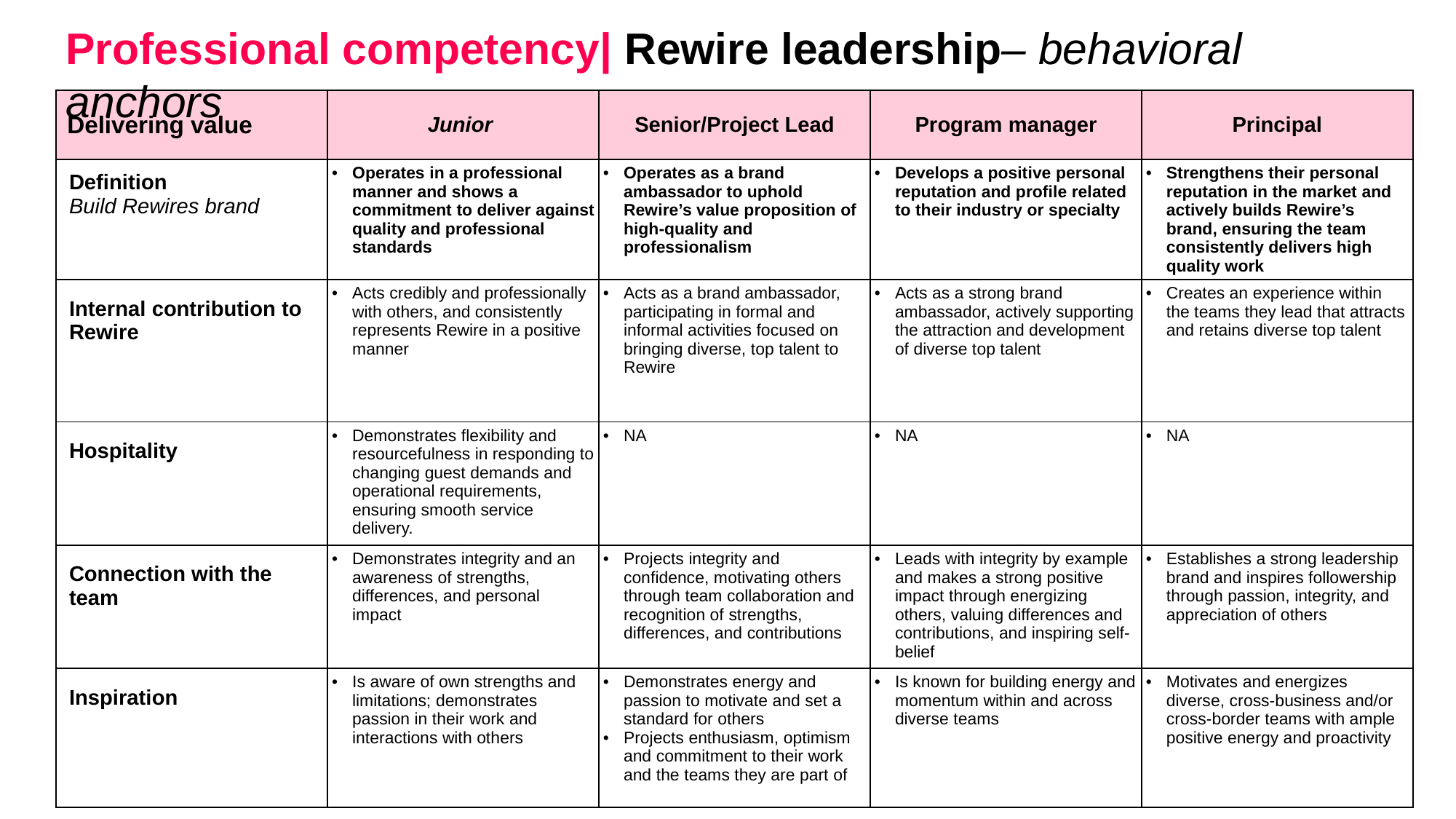

# Professional competency| Rewire leadership– behavioral anchors
| Delivering value | Junior | Senior/Project Lead | Program manager | Principal |
| --- | --- | --- | --- | --- |
| Definition Build Rewires brand | Operates in a professional manner and shows a commitment to deliver against quality and professional standards | Operates as a brand ambassador to uphold Rewire’s value proposition of high-quality and professionalism | Develops a positive personal reputation and profile related to their industry or specialty | Strengthens their personal reputation in the market and actively builds Rewire’s brand, ensuring the team consistently delivers high quality work |
| Internal contribution to Rewire | Acts credibly and professionally with others, and consistently represents Rewire in a positive manner | Acts as a brand ambassador, participating in formal and informal activities focused on bringing diverse, top talent to Rewire | Acts as a strong brand ambassador, actively supporting the attraction and development of diverse top talent | Creates an experience within the teams they lead that attracts and retains diverse top talent |
| Hospitality | Demonstrates flexibility and resourcefulness in responding to changing guest demands and operational requirements, ensuring smooth service delivery. | NA | NA | NA |
| Connection with the team | Demonstrates integrity and an awareness of strengths, differences, and personal impact | Projects integrity and confidence, motivating others through team collaboration and recognition of strengths, differences, and contributions | Leads with integrity by example and makes a strong positive impact through energizing others, valuing differences and contributions, and inspiring self-belief | Establishes a strong leadership brand and inspires followership through passion, integrity, and appreciation of others |
| Inspiration | Is aware of own strengths and limitations; demonstrates passion in their work and interactions with others | Demonstrates energy and passion to motivate and set a standard for others Projects enthusiasm, optimism and commitment to their work and the teams they are part of | Is known for building energy and momentum within and across diverse teams | Motivates and energizes diverse, cross-business and/or cross-border teams with ample positive energy and proactivity |